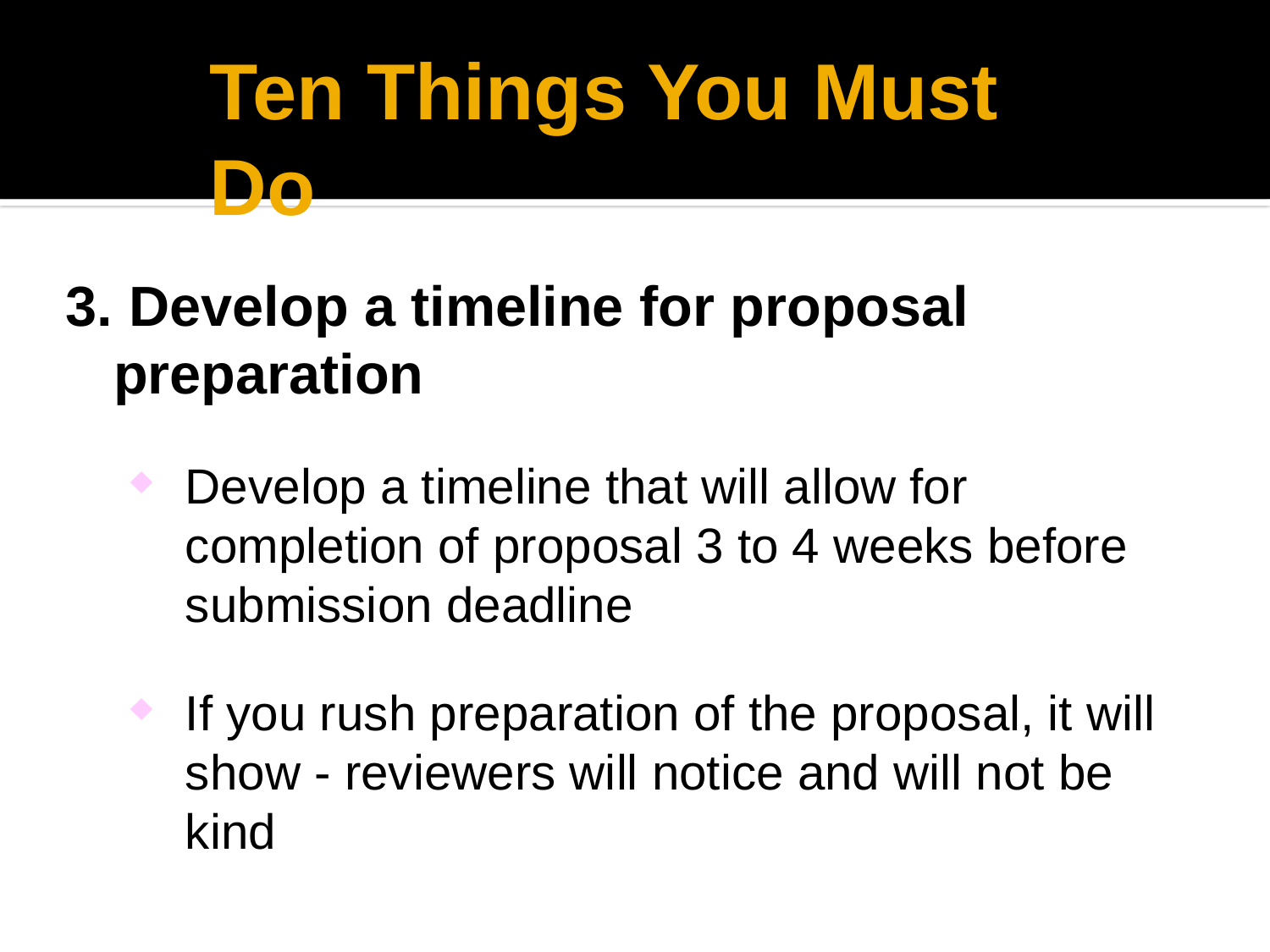

# Ten Things You Must Do
3.	 Develop a timeline for proposal preparation
Develop a timeline that will allow for completion of proposal 3 to 4 weeks before submission deadline
If you rush preparation of the proposal, it will show - reviewers will notice and will not be kind